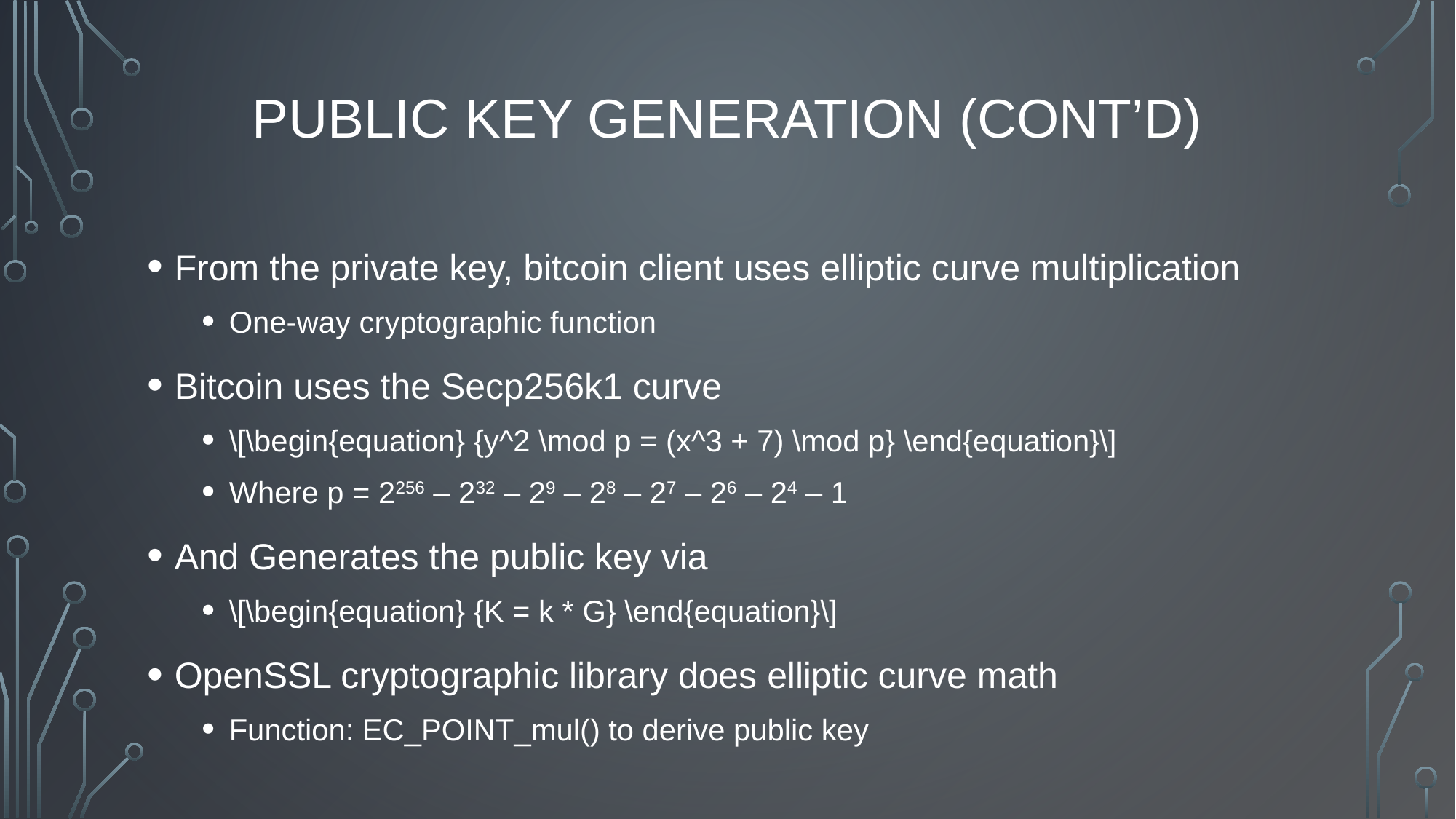

# Public Key Generation (Cont’d)
From the private key, bitcoin client uses elliptic curve multiplication
One-way cryptographic function
Bitcoin uses the Secp256k1 curve
\[\begin{equation} {y^2 \mod p = (x^3 + 7) \mod p} \end{equation}\]
Where p = 2256 – 232 – 29 – 28 – 27 – 26 – 24 – 1
And Generates the public key via
\[\begin{equation} {K = k * G} \end{equation}\]
OpenSSL cryptographic library does elliptic curve math
Function: EC_POINT_mul() to derive public key